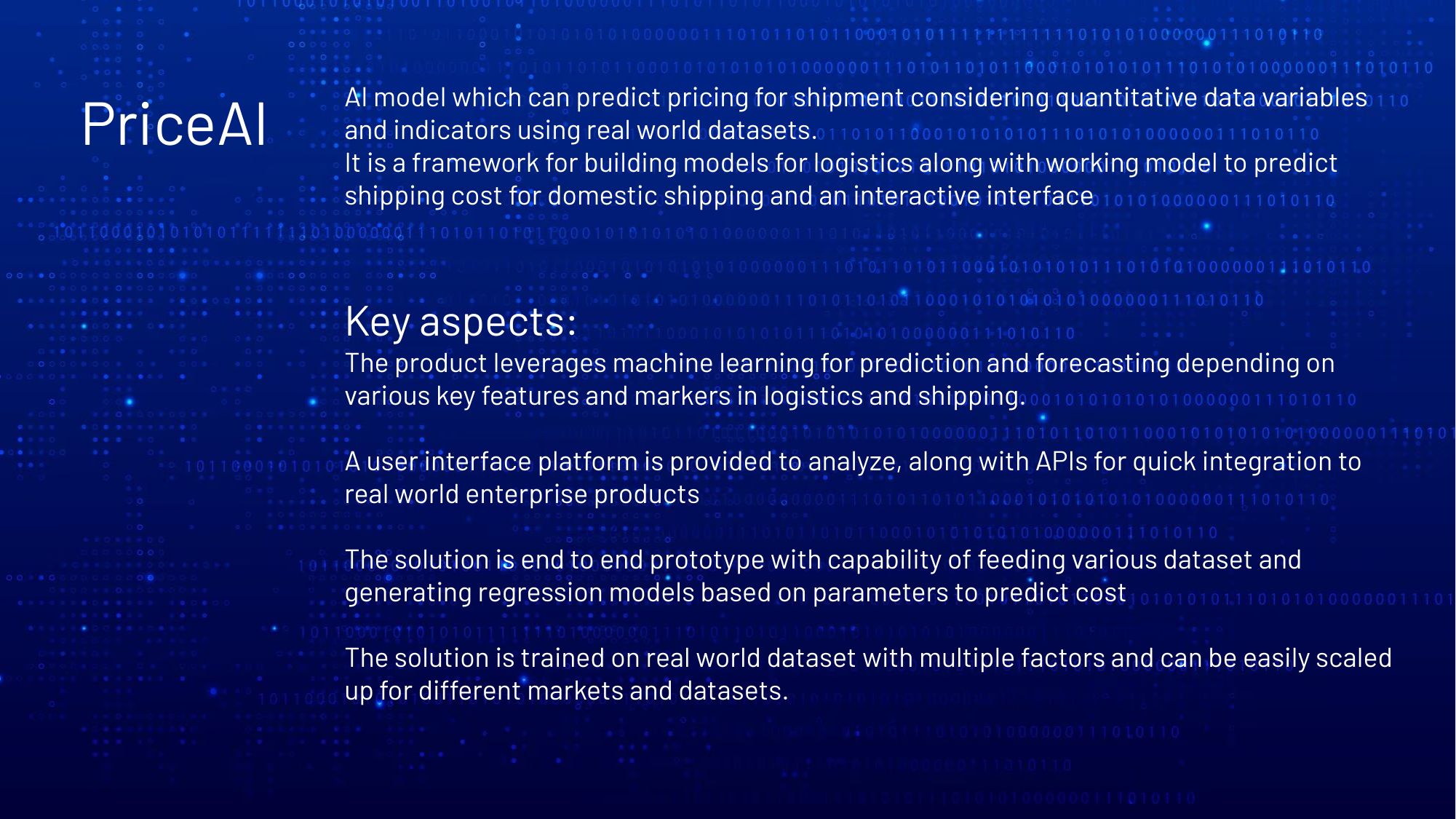

AI model which can predict pricing for shipment considering quantitative data variables and indicators using real world datasets.
It is a framework for building models for logistics along with working model to predict shipping cost for domestic shipping and an interactive interface

PriceAI
Key aspects:
The product leverages machine learning for prediction and forecasting depending on various key features and markers in logistics and shipping.

A user interface platform is provided to analyze, along with APIs for quick integration to real world enterprise products

The solution is end to end prototype with capability of feeding various dataset and generating regression models based on parameters to predict cost

The solution is trained on real world dataset with multiple factors and can be easily scaled up for different markets and datasets.